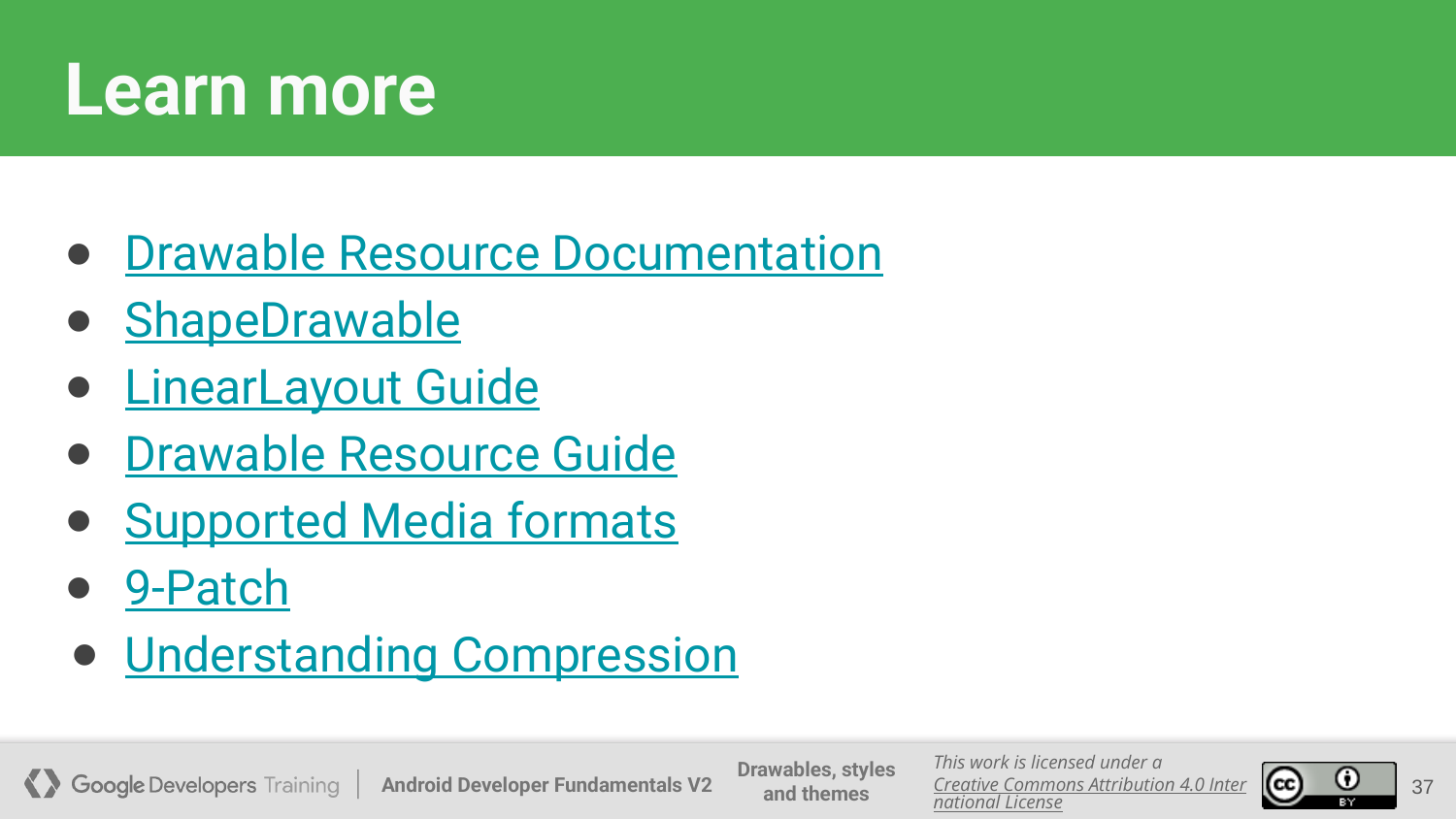

# Learn more
Drawable Resource Documentation
ShapeDrawable
LinearLayout Guide
Drawable Resource Guide
Supported Media formats
9-Patch
Understanding Compression

37